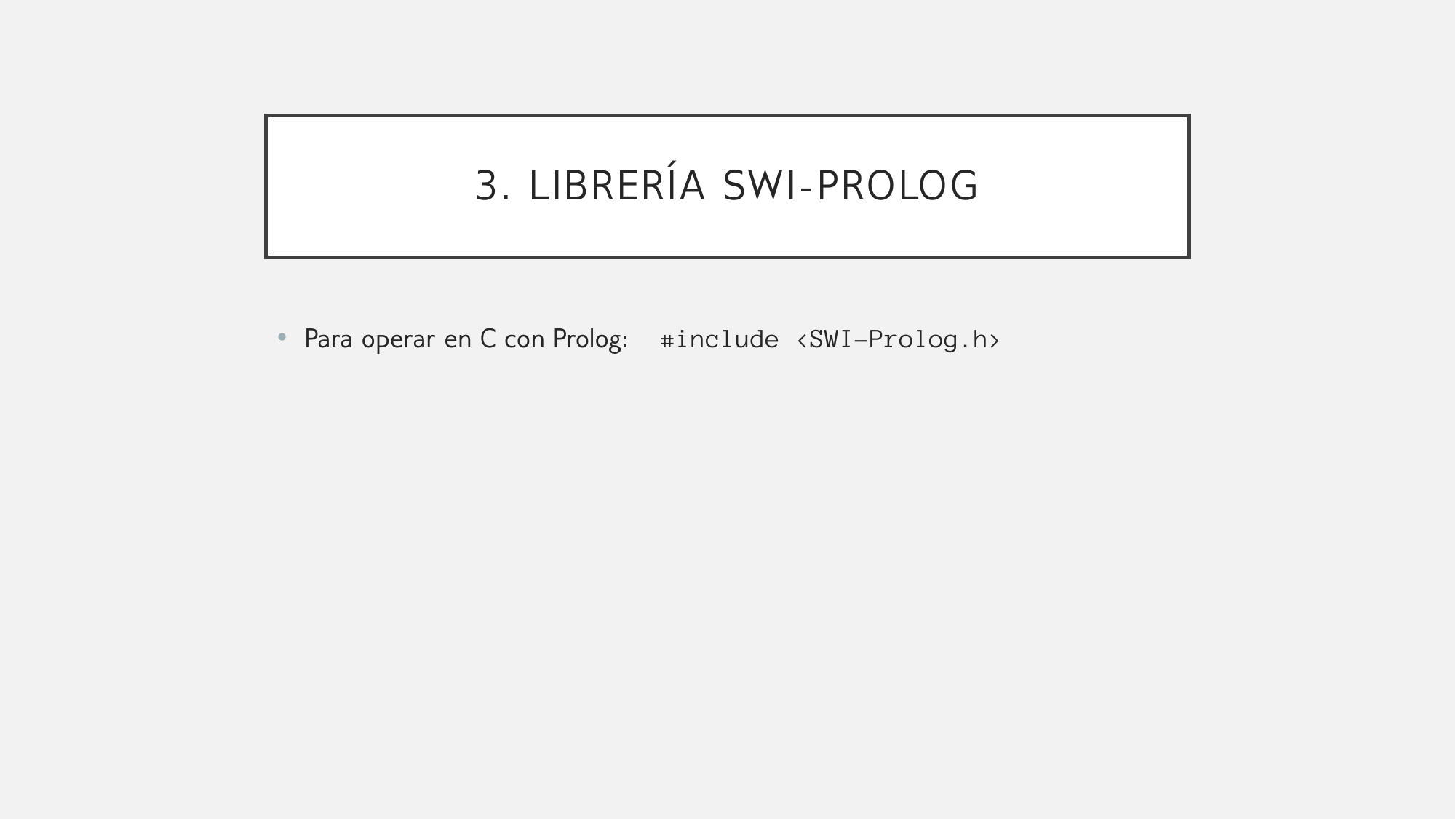

# 3. Librería SWI-Prolog
Para operar en C con Prolog:    #include <SWI-Prolog.h>